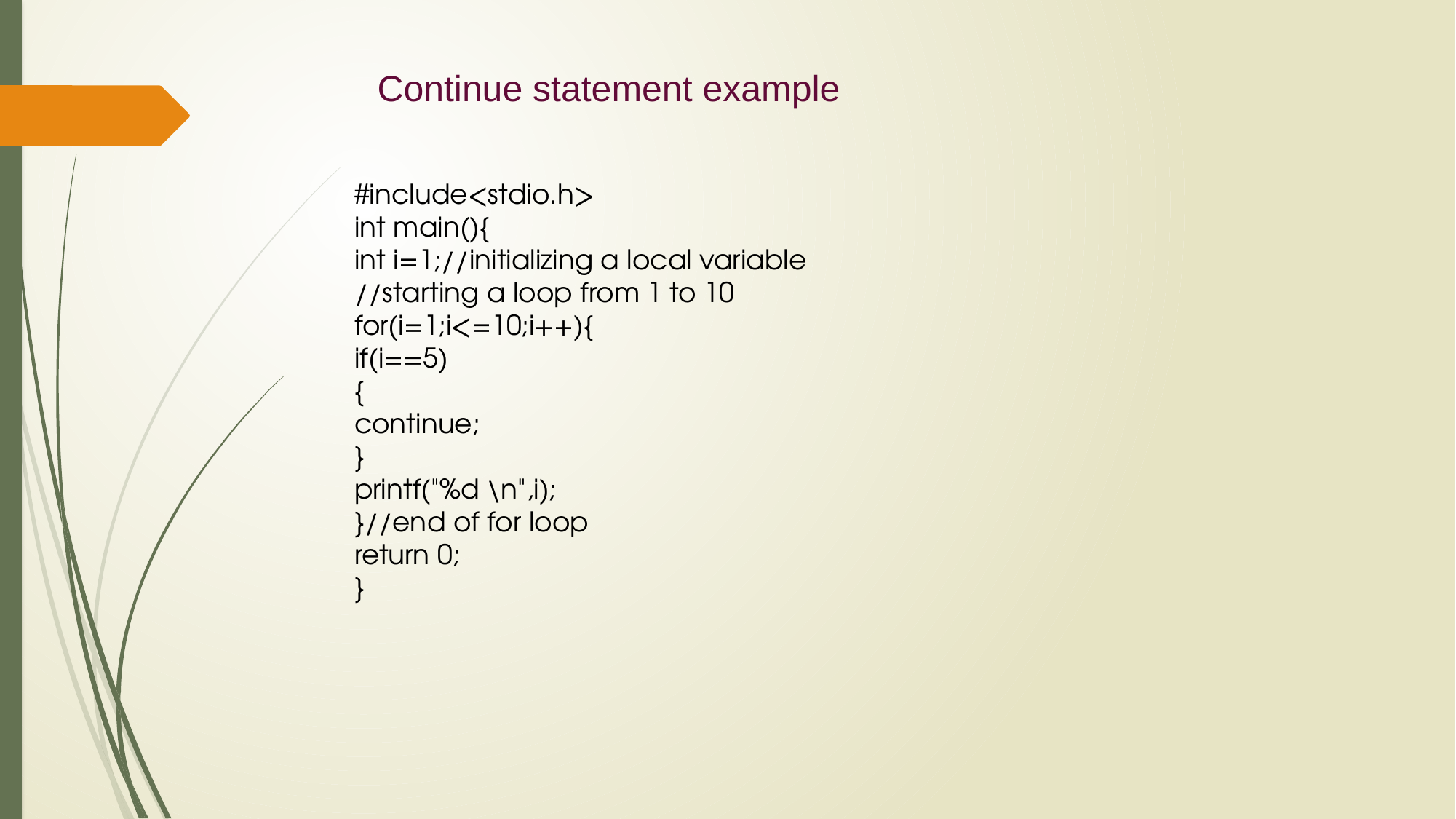

Continue statement example
#include<stdio.h>
int main(){
int i=1;//initializing a local variable
//starting a loop from 1 to 10
for(i=1;i<=10;i++){
if(i==5)
{
continue;
}
printf("%d \n",i);
}//end of for loop
return 0;
}